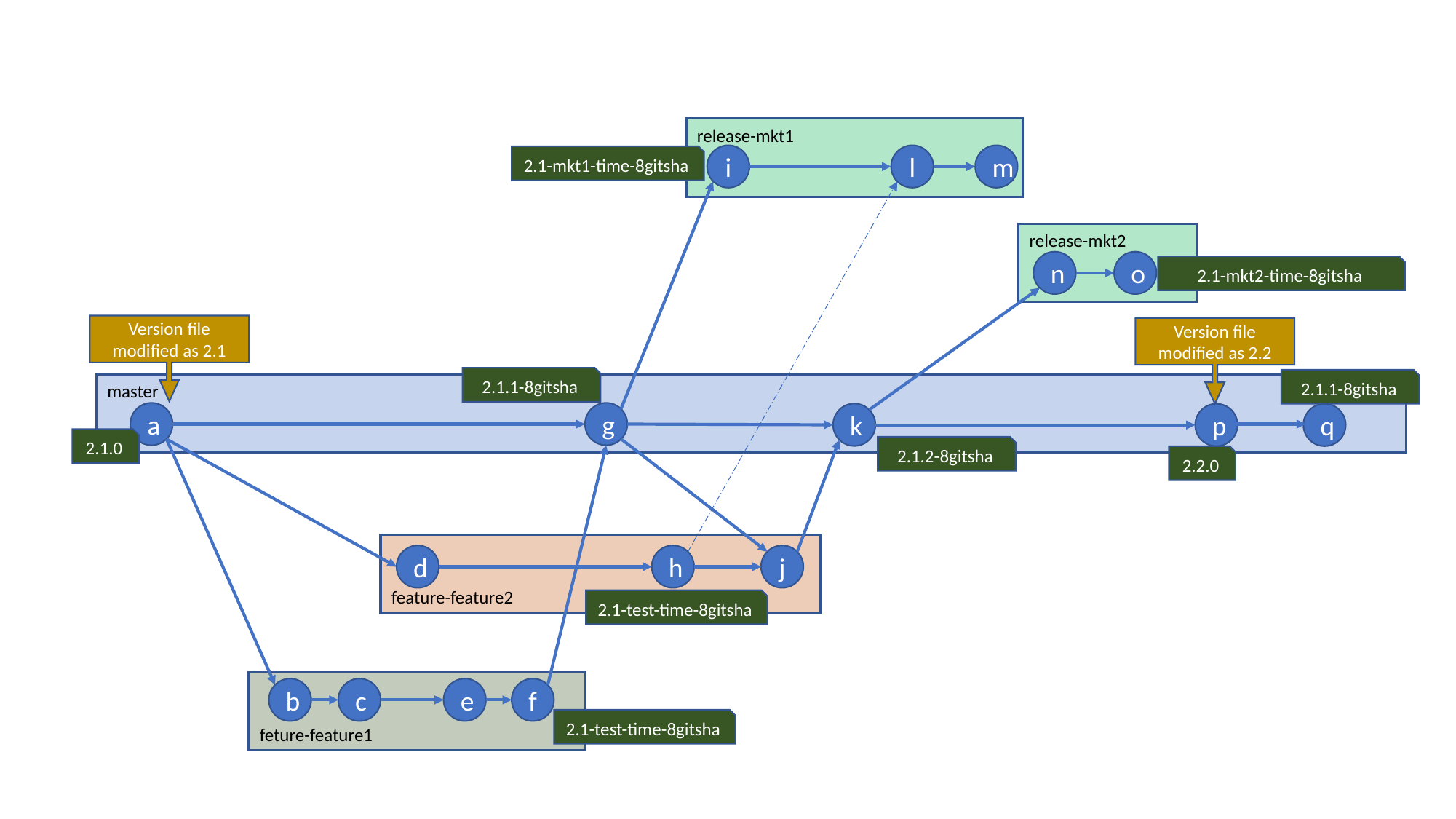

release-mkt1
m
i
l
2.1-mkt1-time-8gitsha
release-mkt2
n
o
2.1-mkt2-time-8gitsha
Version file modified as 2.1
Version file modified as 2.2
2.1.1-8gitsha
2.1.1-8gitsha
master
a
g
k
p
q
2.1.0
2.1.2-8gitsha
2.2.0
feature-feature2
h
j
d
2.1-test-time-8gitsha
feture-feature1
f
e
c
b
2.1-test-time-8gitsha